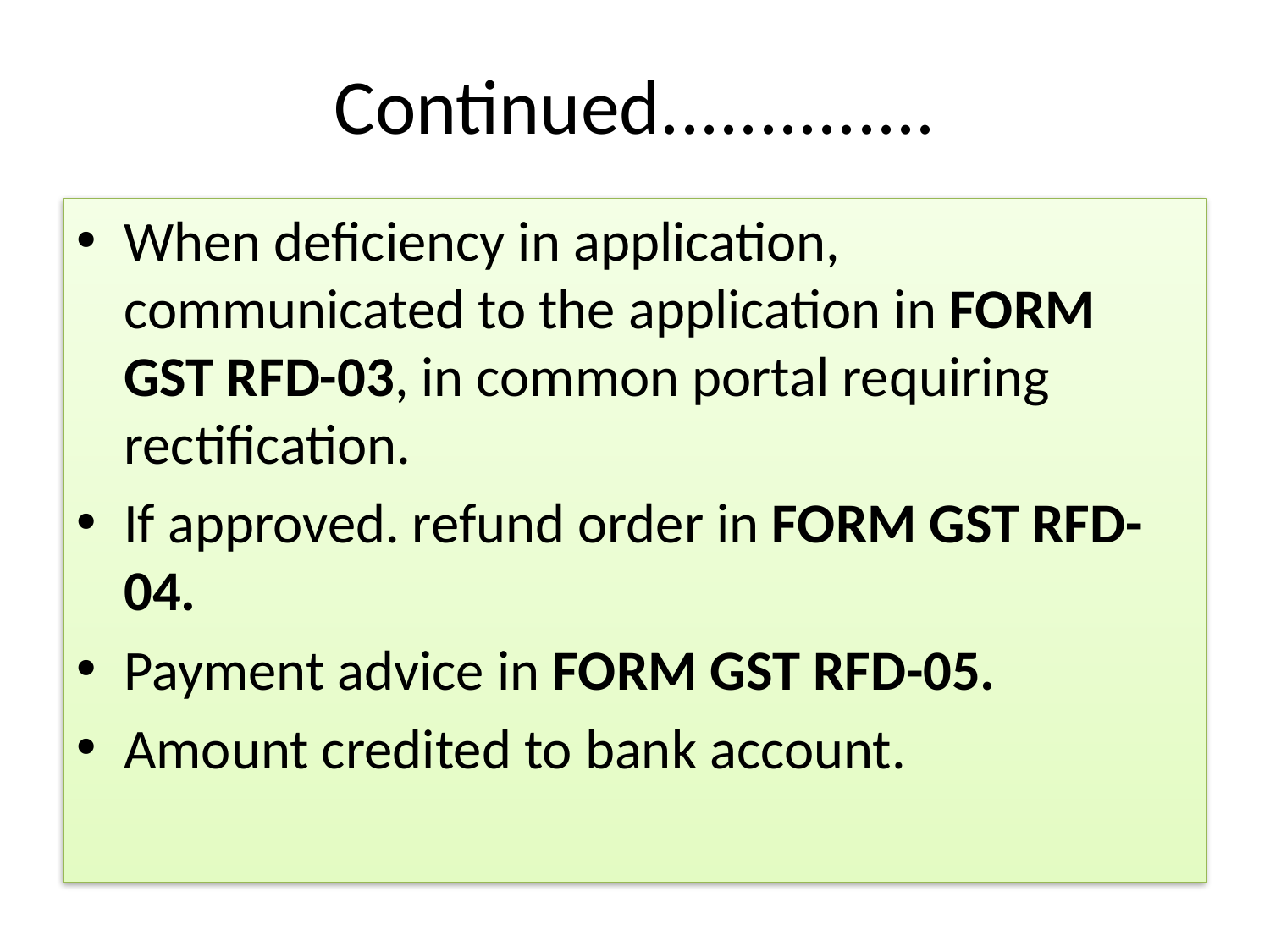

# Continued..............
When deficiency in application, communicated to the application in FORM GST RFD-03, in common portal requiring rectification.
If approved. refund order in FORM GST RFD-04.
Payment advice in FORM GST RFD-05.
Amount credited to bank account.